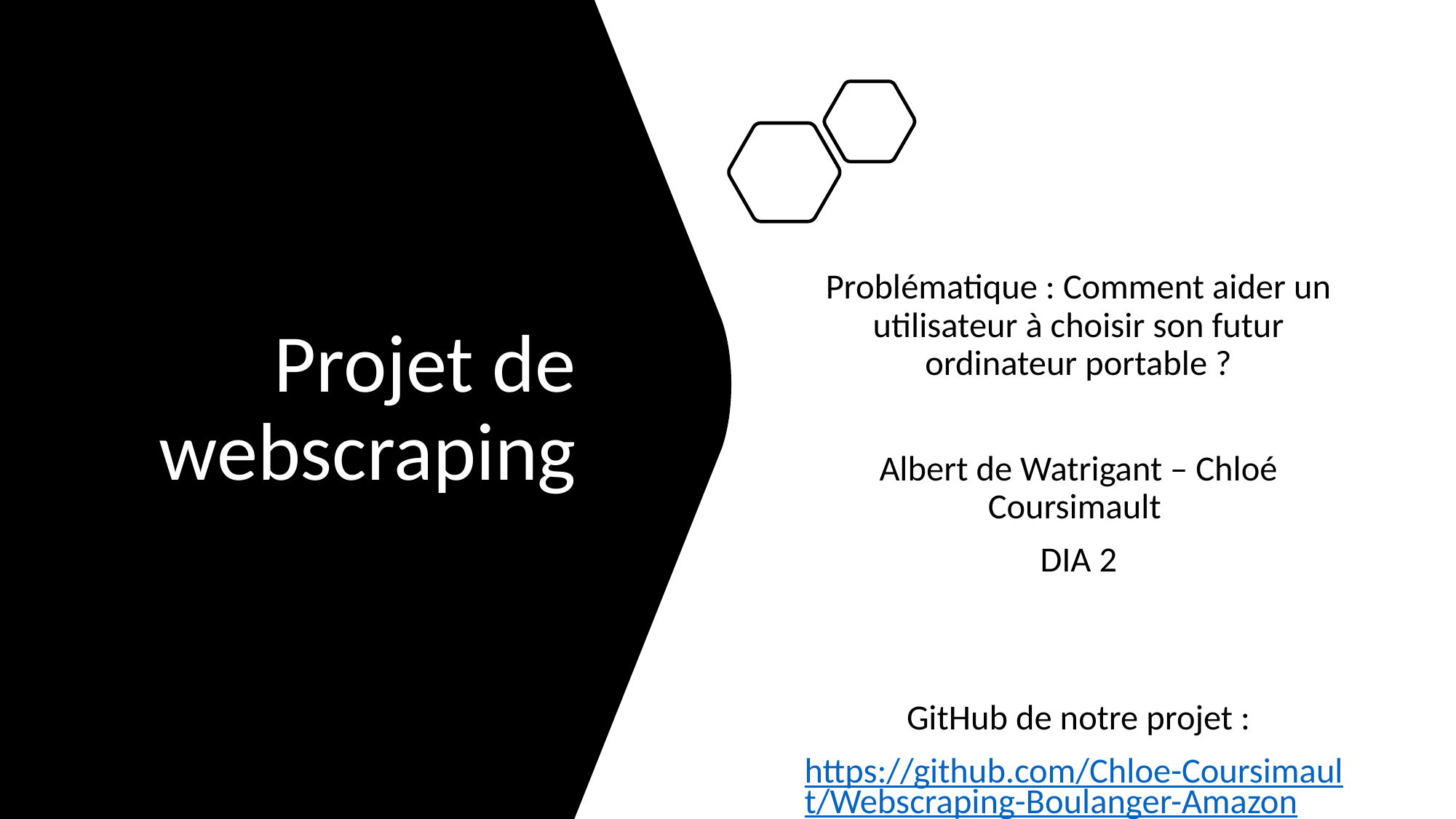

# Projet de webscraping
Problématique : Comment aider un utilisateur à choisir son futur ordinateur portable ?

Albert de Watrigant – Chloé Coursimault
DIA 2

GitHub de notre projet :
https://github.com/Chloe-Coursimault/Webscraping-Boulanger-Amazon

1